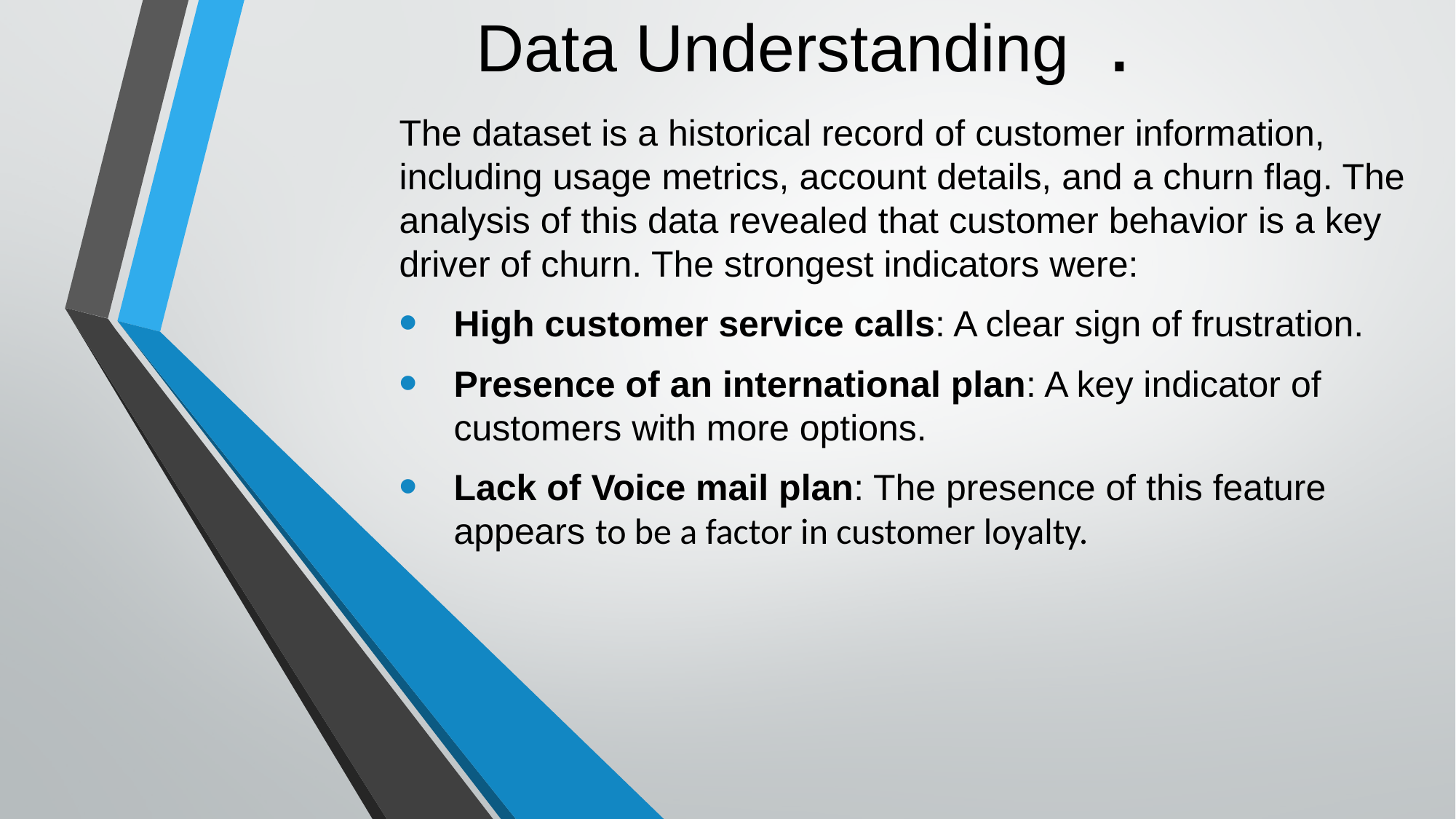

# Data Understanding  .
The dataset is a historical record of customer information, including usage metrics, account details, and a churn flag. The analysis of this data revealed that customer behavior is a key driver of churn. The strongest indicators were:
High customer service calls: A clear sign of frustration.
Presence of an international plan: A key indicator of customers with more options.
Lack of Voice mail plan: The presence of this feature appears to be a factor in customer loyalty.